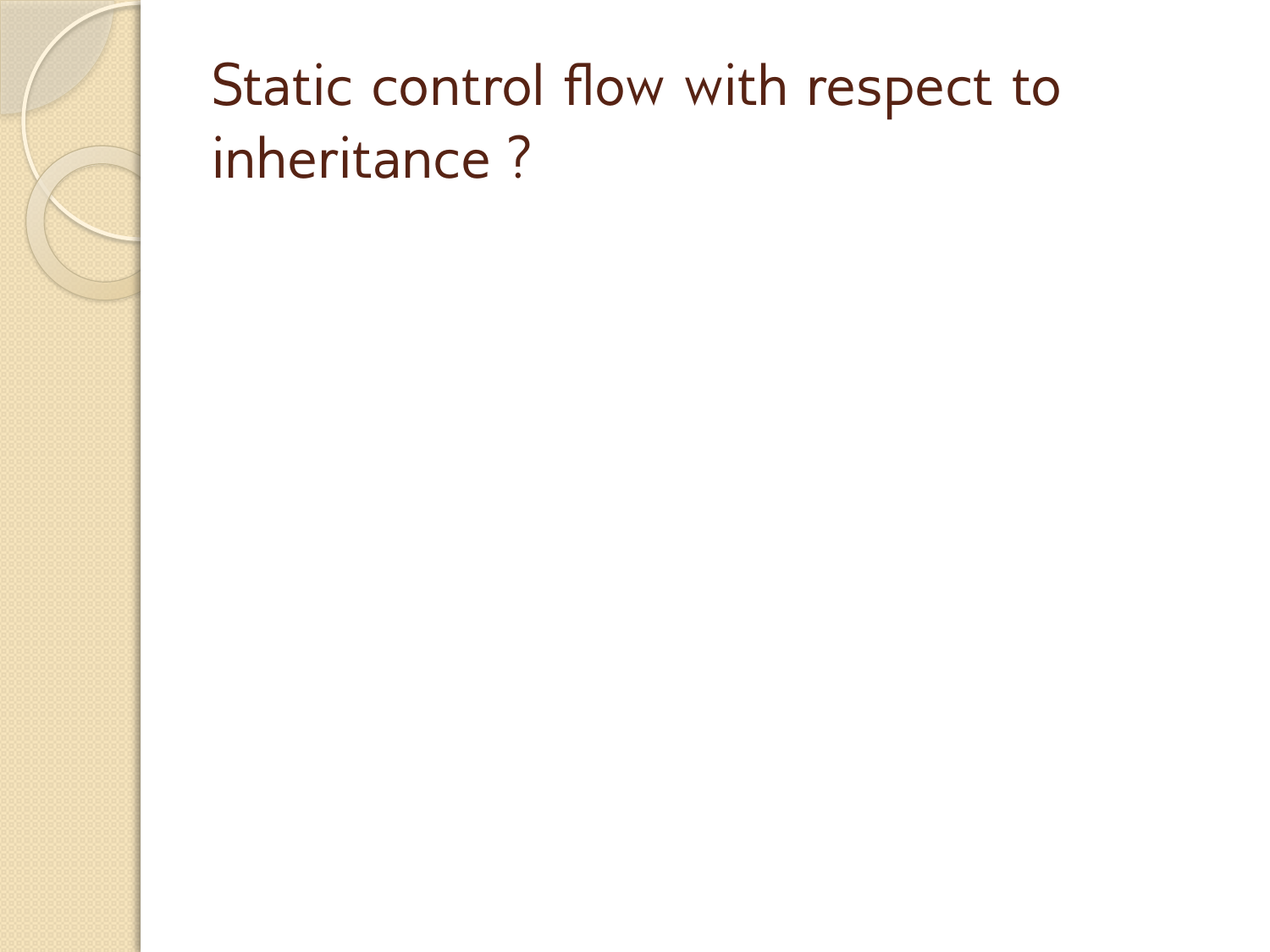

# Static control flow with respect to inheritance ?